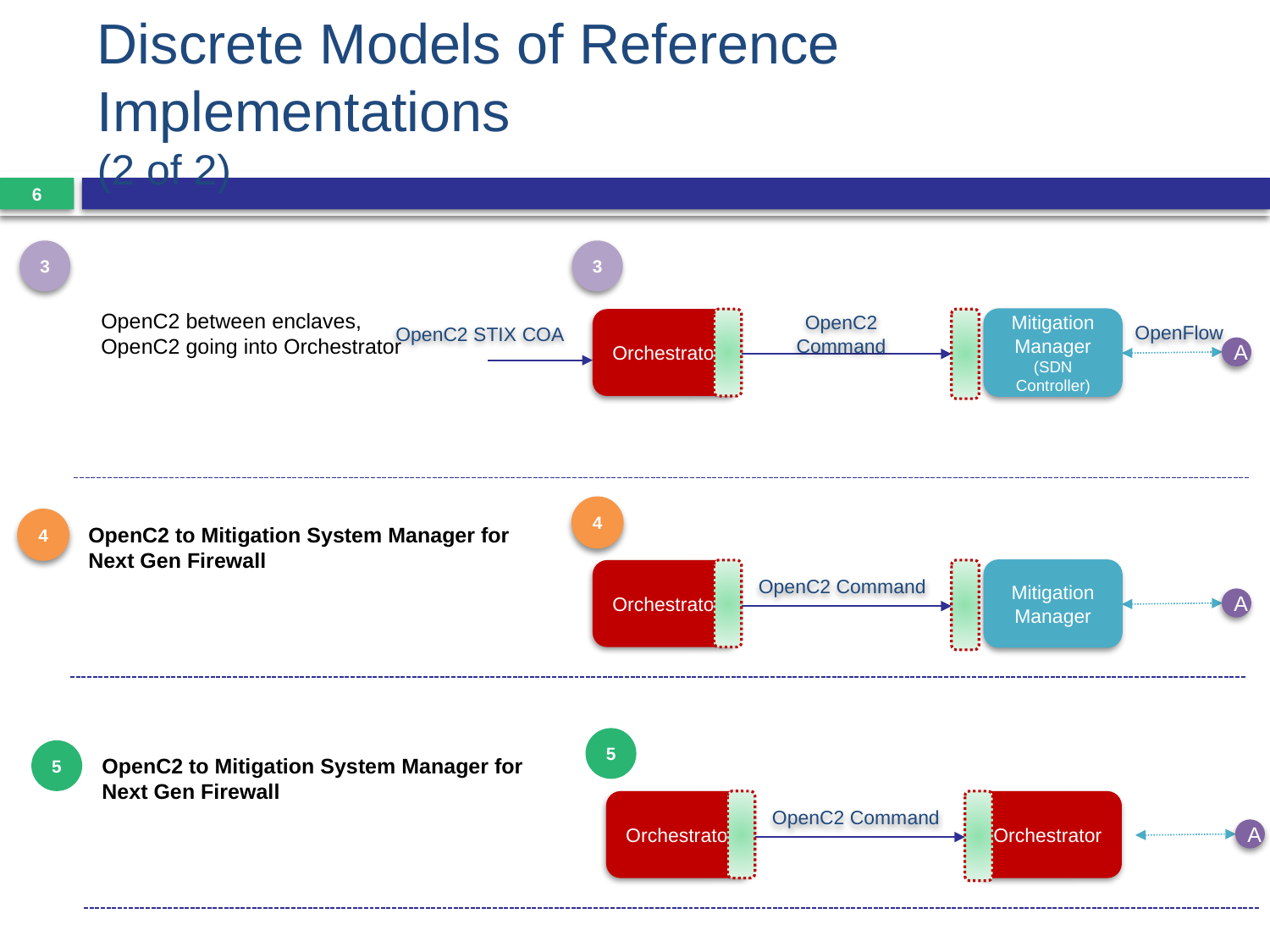

# Discrete Models of Reference Implementations (2 of 2)
6
3
3
OpenC2 between enclaves,
OpenC2 going into Orchestrator
Orchestrator

Mitigation Manager (SDN Controller)
OpenFlow
OpenC2 STIX COA
OpenC2 Command
A
4
4
OpenC2 to Mitigation System Manager for Next Gen Firewall
Orchestrator

Mitigation Manager
OpenC2 Command
A
5
5
OpenC2 to Mitigation System Manager for Next Gen Firewall
Orchestrator
Orchestrator

OpenC2 Command
A